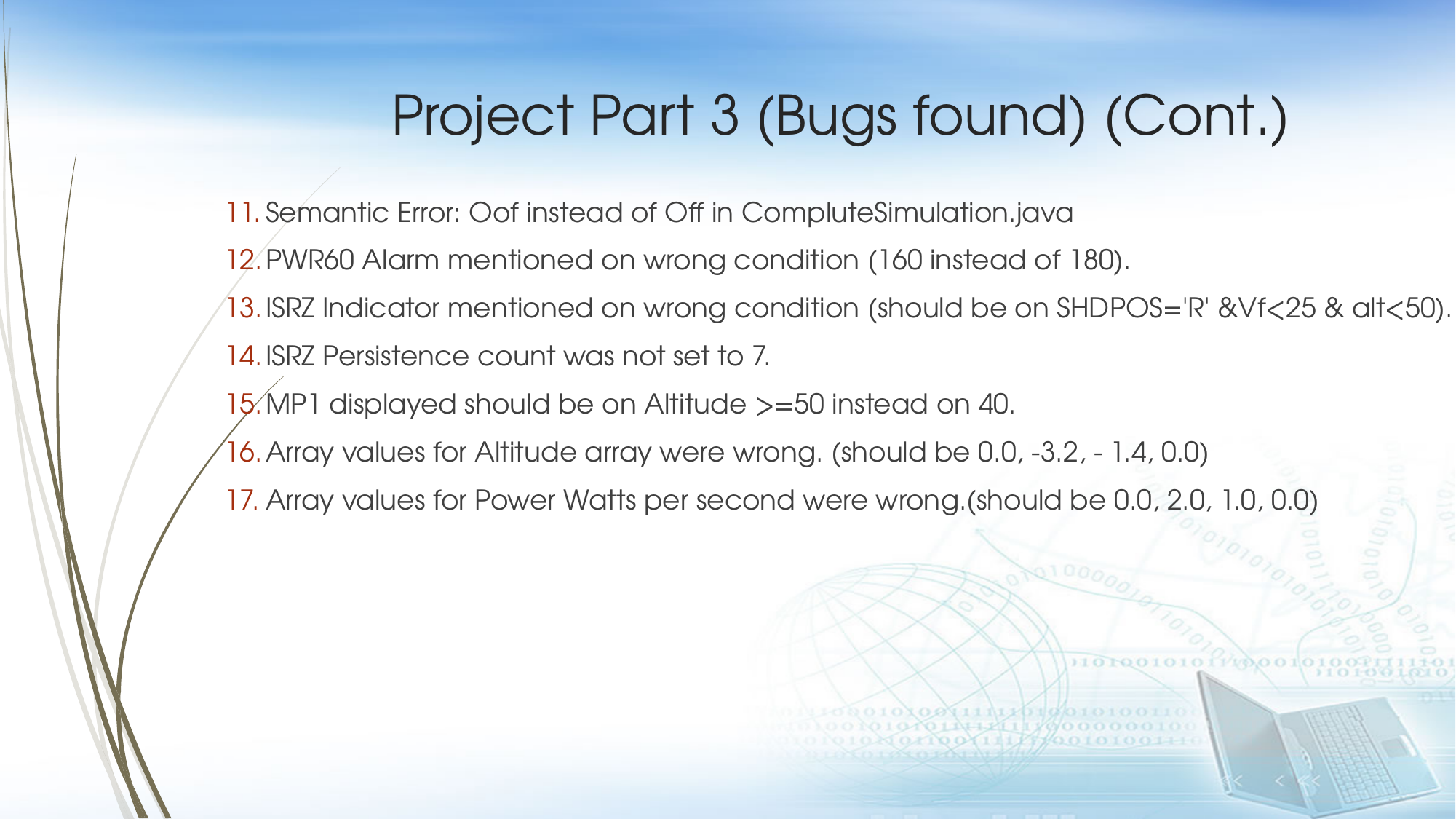

# Project Part 3 (Bugs found) (Cont.)
Semantic Error: Oof instead of Off in CompluteSimulation.java
PWR60 Alarm mentioned on wrong condition (160 instead of 180).
ISRZ Indicator mentioned on wrong condition (should be on SHDPOS='R' &Vf<25 & alt<50).
ISRZ Persistence count was not set to 7.
MP1 displayed should be on Altitude >=50 instead on 40.
Array values for Altitude array were wrong. (should be 0.0, -3.2, - 1.4, 0.0)
Array values for Power Watts per second were wrong.(should be 0.0, 2.0, 1.0, 0.0)